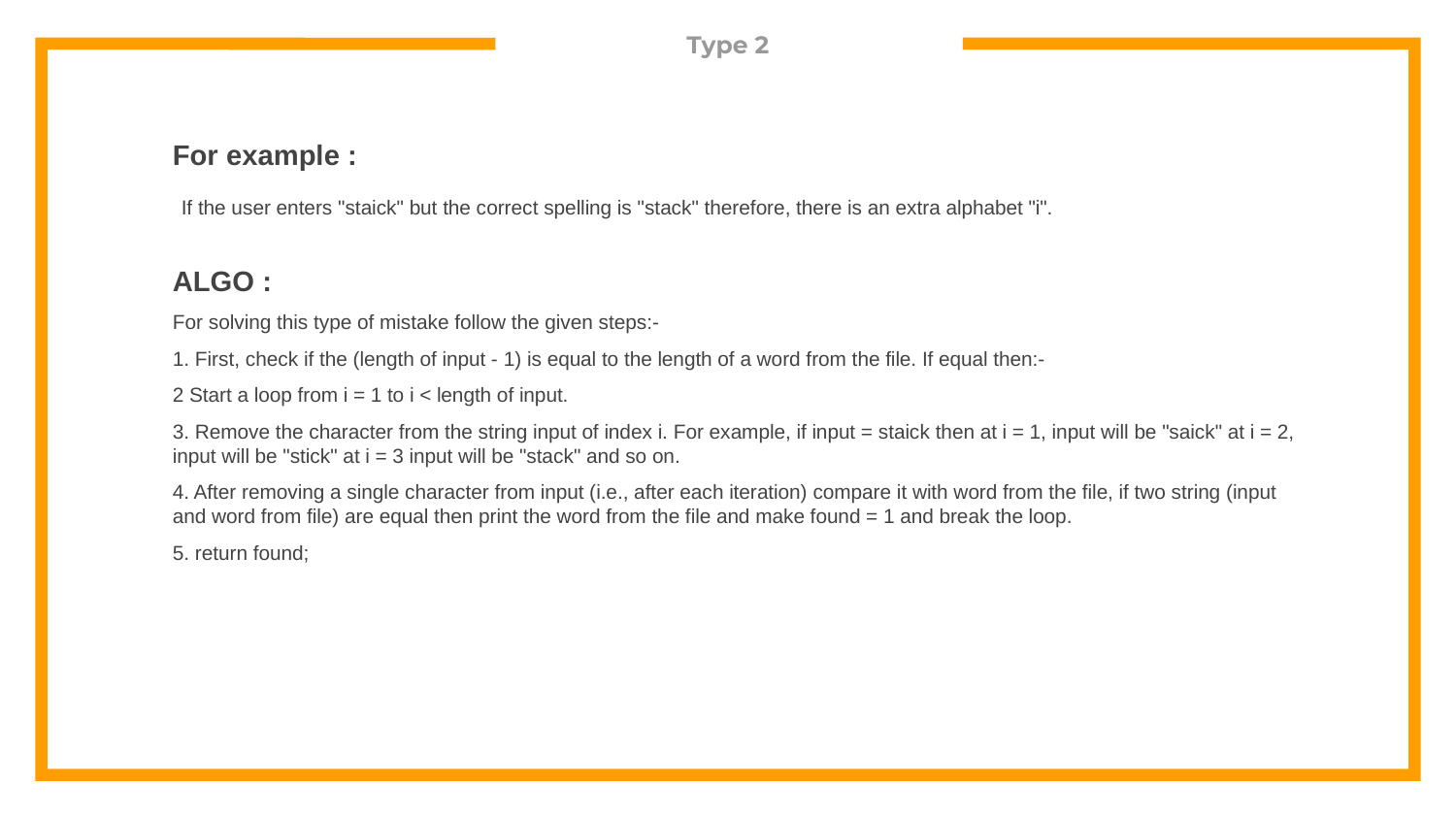

# Type 2
For example :
If the user enters "staick" but the correct spelling is "stack" therefore, there is an extra alphabet "i".
ALGO :
For solving this type of mistake follow the given steps:-
1. First, check if the (length of input - 1) is equal to the length of a word from the file. If equal then:-
2 Start a loop from i = 1 to i < length of input.
3. Remove the character from the string input of index i. For example, if input = staick then at i = 1, input will be "saick" at i = 2, input will be "stick" at i = 3 input will be "stack" and so on.
4. After removing a single character from input (i.e., after each iteration) compare it with word from the file, if two string (input and word from file) are equal then print the word from the file and make found = 1 and break the loop.
5. return found;
8